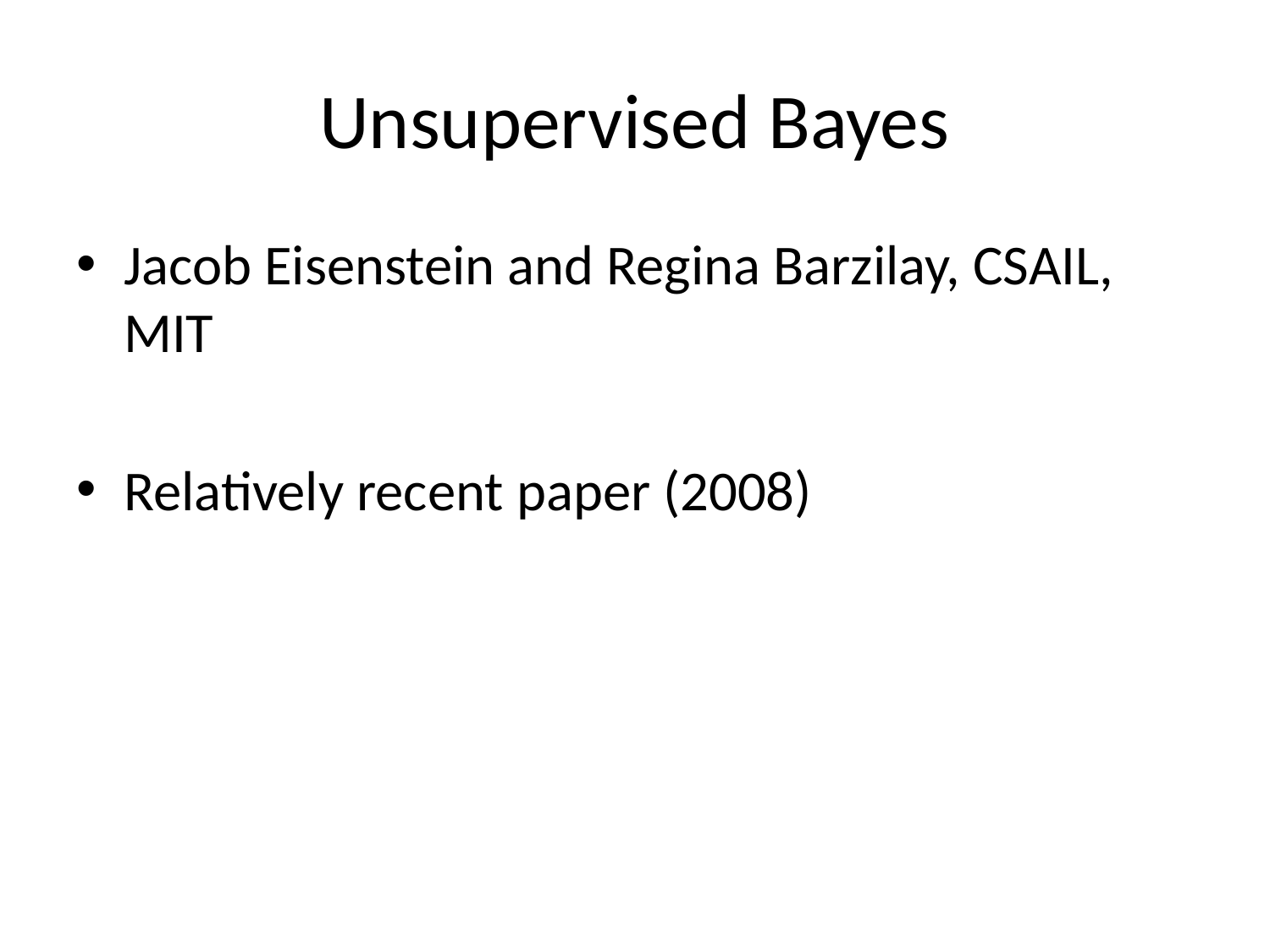

# Unsupervised Bayes
Jacob Eisenstein and Regina Barzilay, CSAIL, MIT

Relatively recent paper (2008)